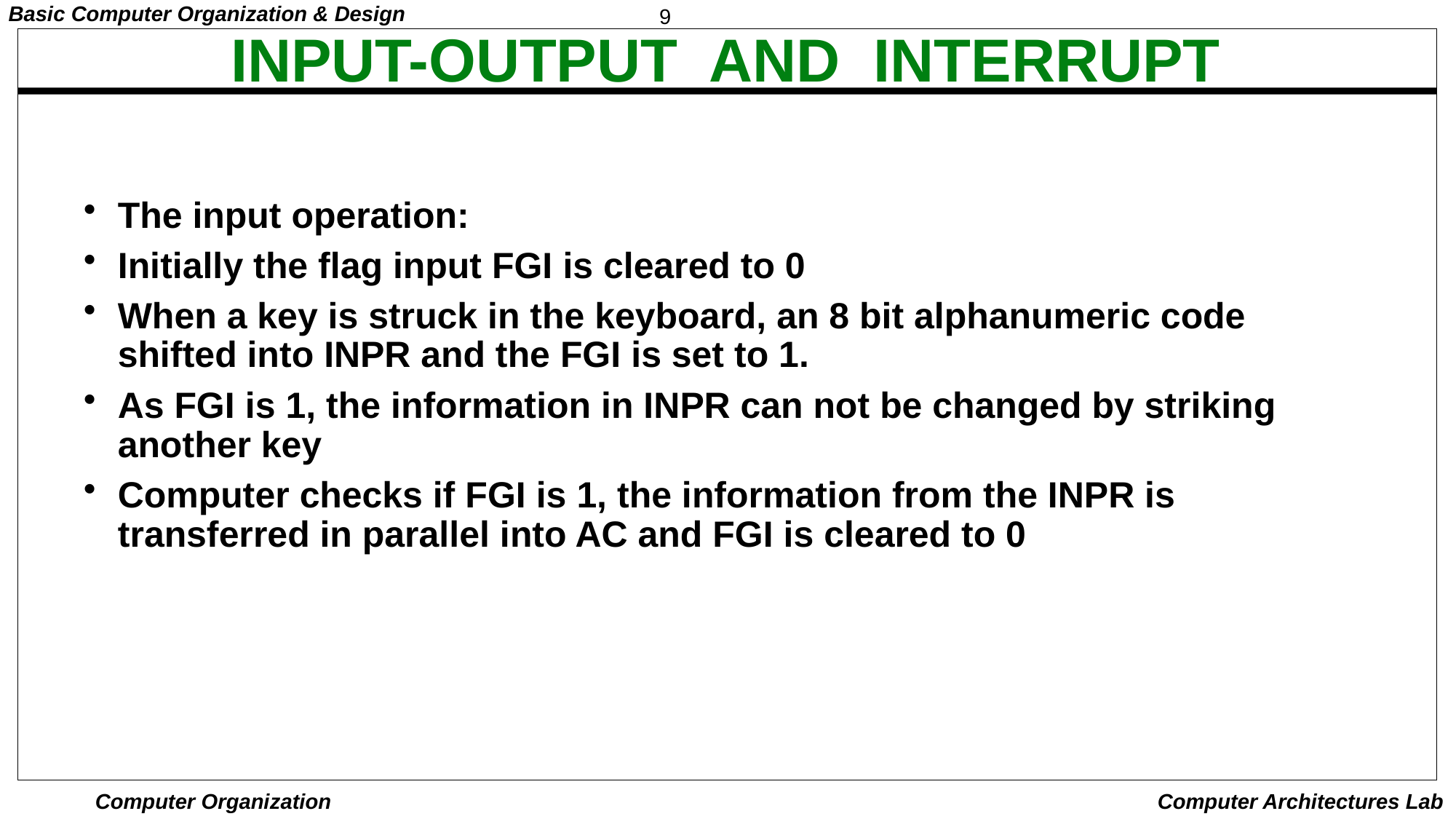

# INPUT-OUTPUT  AND  INTERRUPT
The input operation:
Initially the flag input FGI is cleared to 0
When a key is struck in the keyboard, an 8 bit alphanumeric code shifted into INPR and the FGI is set to 1.
As FGI is 1, the information in INPR can not be changed by striking another key
Computer checks if FGI is 1, the information from the INPR is transferred in parallel into AC and FGI is cleared to 0